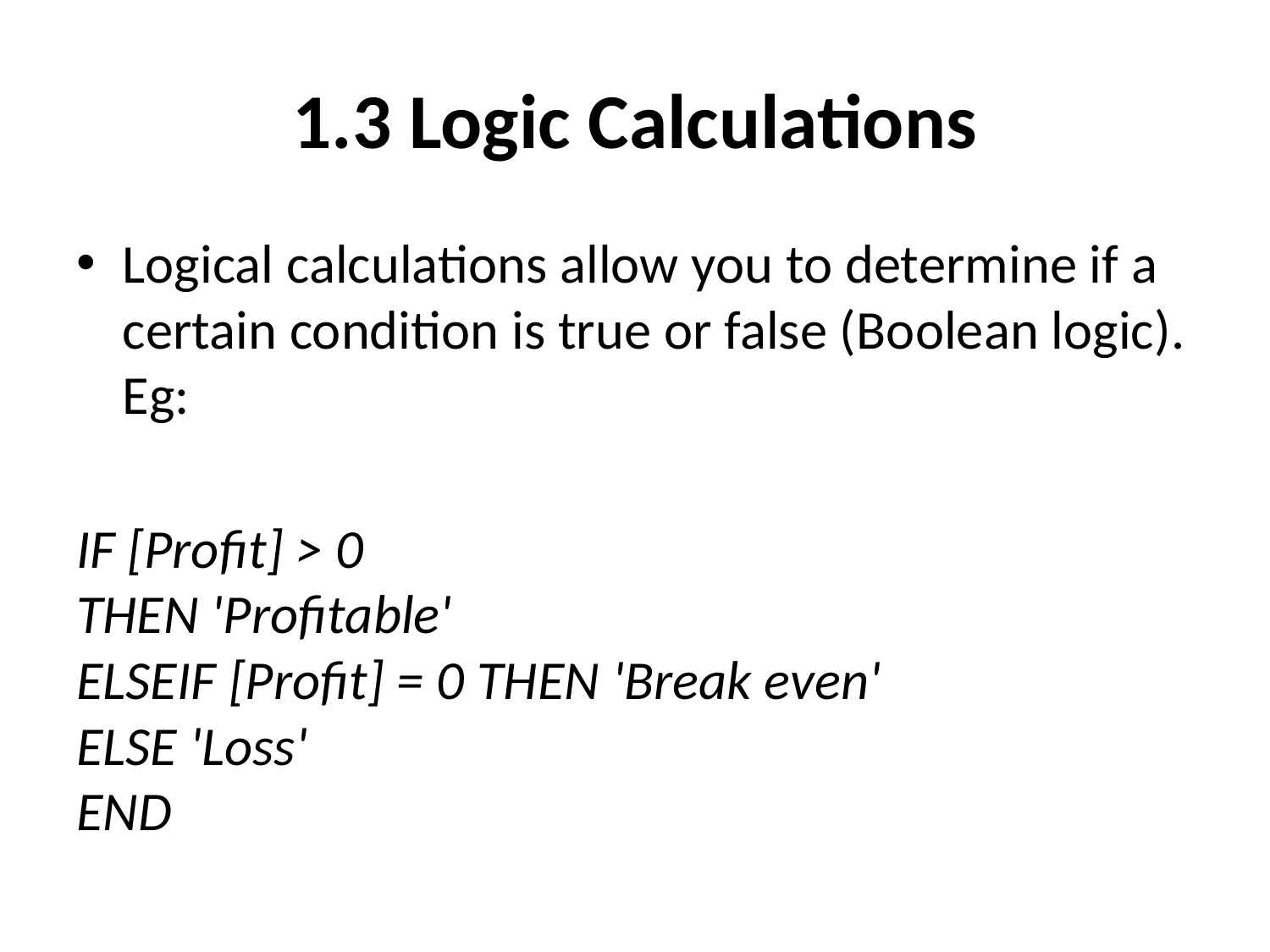

# 1.3 Logic Calculations
Logical calculations allow you to determine if a certain condition is true or false (Boolean logic). Eg:

IF [Profit] > 0
THEN 'Profitable'
ELSEIF [Profit] = 0 THEN 'Break even'
ELSE 'Loss'
END